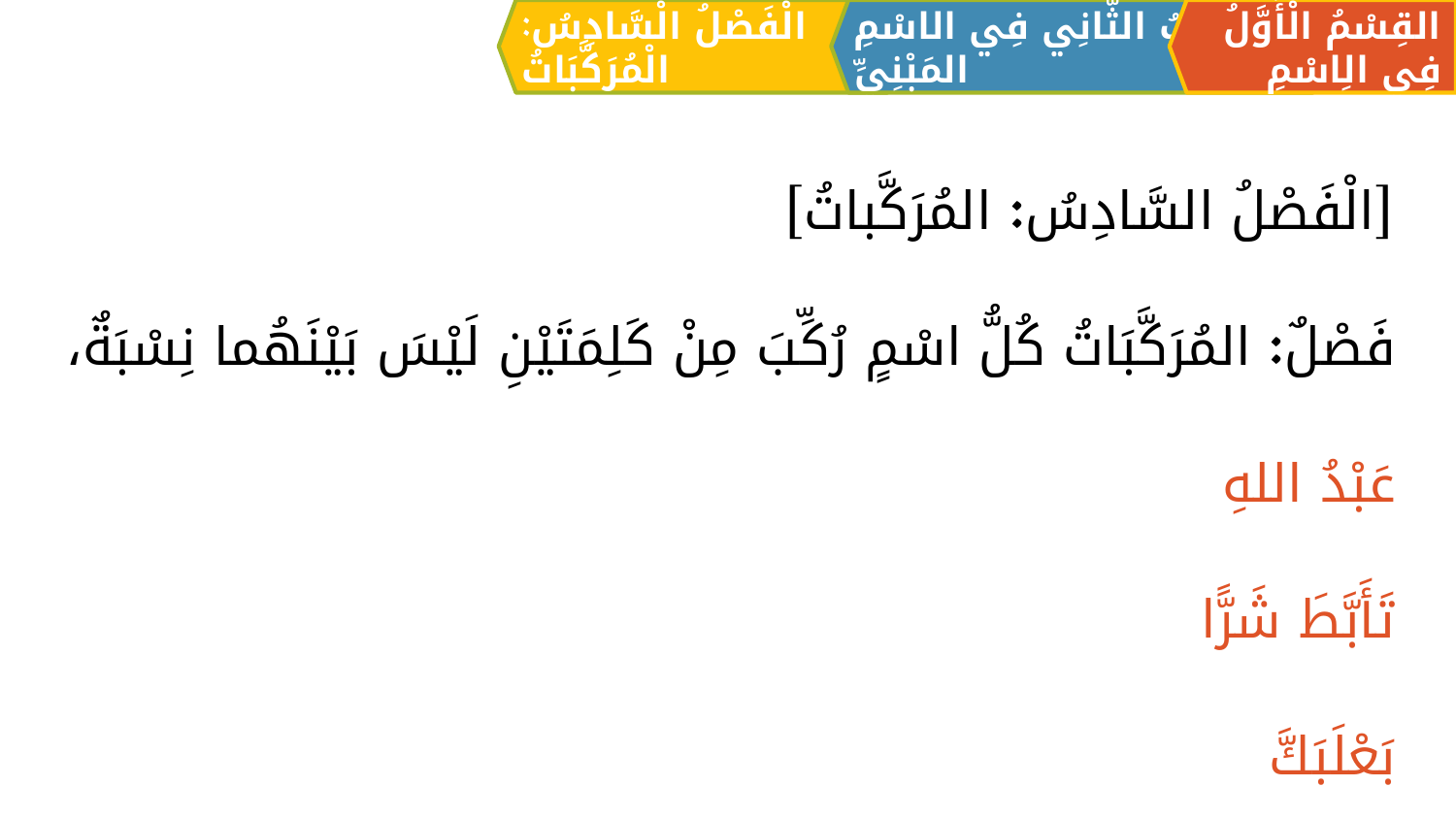

الْفَصْلُ الْسَّادِسُ: الْمُرَكَّبَاتُ
القِسْمُ الْأَوَّلُ فِي الِاسْمِ
اَلبَابُ الثَّانِي فِي الاسْمِ المَبْنِيِّ
[الْفَصْلُ السَّادِسُ: المُرَكَّباتُ]
فَصْلٌ: المُرَكَّبَاتُ كُلُّ اسْمٍ رُكِّبَ مِنْ كَلِمَتَيْنِ لَيْسَ بَيْنَهُما نِسْبَةٌ،
عَبْدُ اللهِ
تَأَبَّطَ شَرًّا
بَعْلَبَكَّ